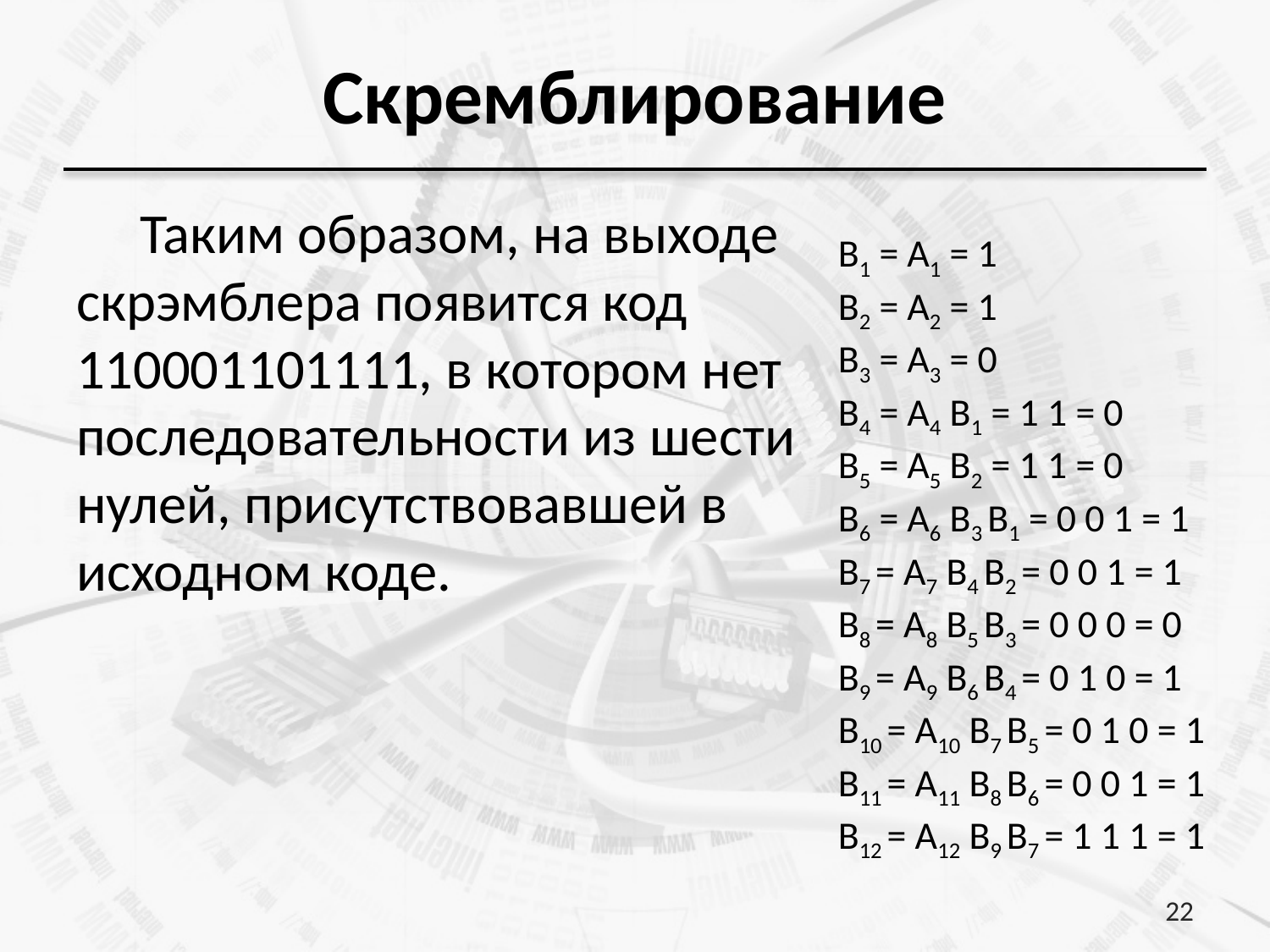

# Скремблирование
Таким образом, на выходе скрэмблера появится код 110001101111, в котором нет последовательности из шести нулей, присутствовавшей в исходном коде.
В1 = А1 = 1
В2 = А2 = 1
В3 = А3 = 0
В4 = А4 В1 = 1 1 = 0
В5 = А5 В2 = 1 1 = 0
В6 = А6 В3 В1 = 0 0 1 = 1
В7 = А7 В4 В2 = 0 0 1 = 1
В8 = А8 В5 В3 = 0 0 0 = 0
В9 = А9 В6 В4 = 0 1 0 = 1
В10 = А10 В7 В5 = 0 1 0 = 1
В11 = А11 В8 В6 = 0 0 1 = 1
В12 = А12 В9 В7 = 1 1 1 = 1

22